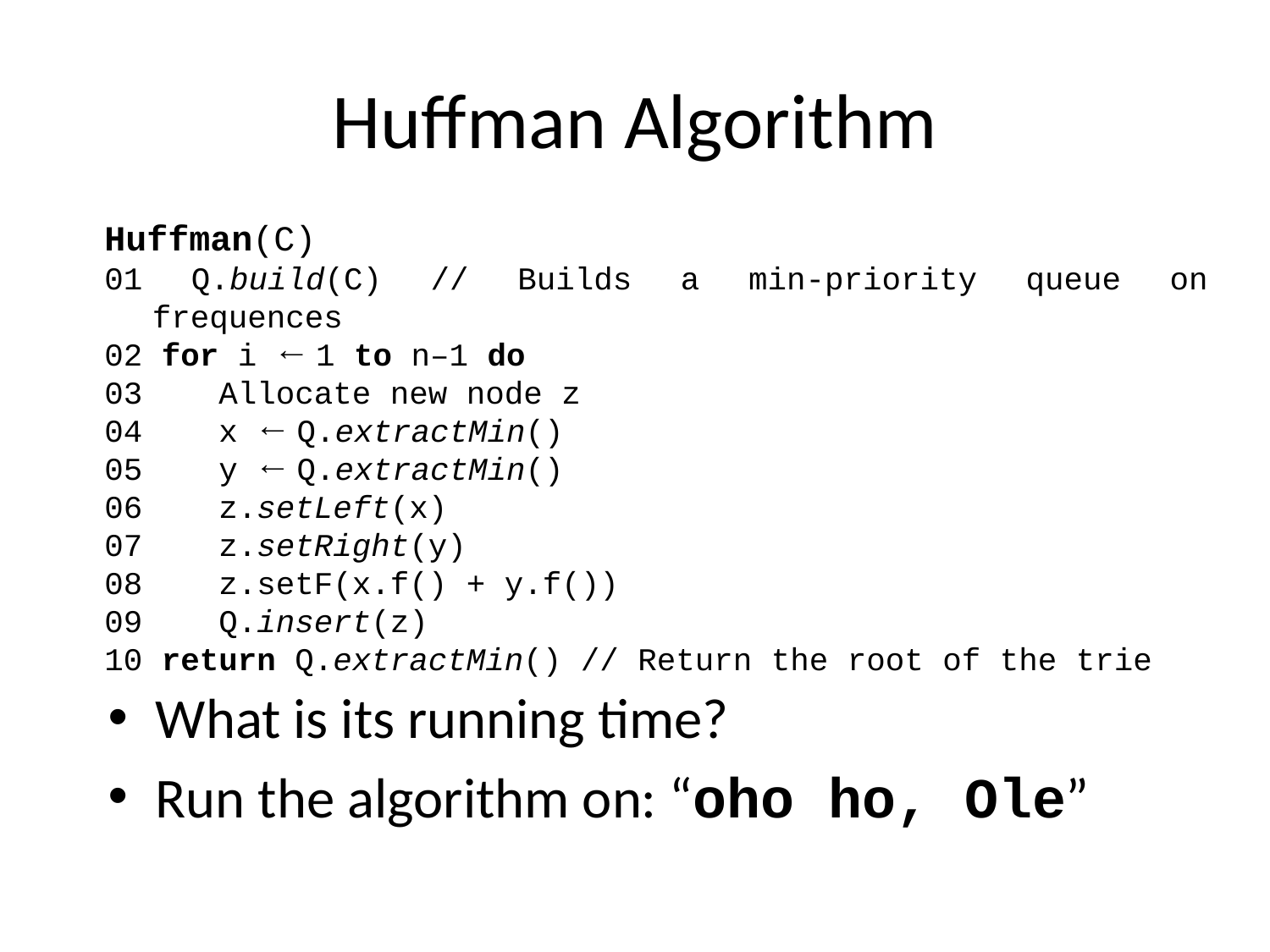

# Huffman Algorithm
Huffman(C)
01 Q.build(C) // Builds a min-priority queue on frequences
02 for i ← 1 to n–1 do
03    Allocate new node z
04    x ← Q.extractMin()
05    y ← Q.extractMin()
06    z.setLeft(x)
07    z.setRight(y)
08    z.setF(x.f() + y.f())
09    Q.insert(z)
10 return Q.extractMin() // Return the root of the trie
What is its running time?
Run the algorithm on: “oho ho, Ole”